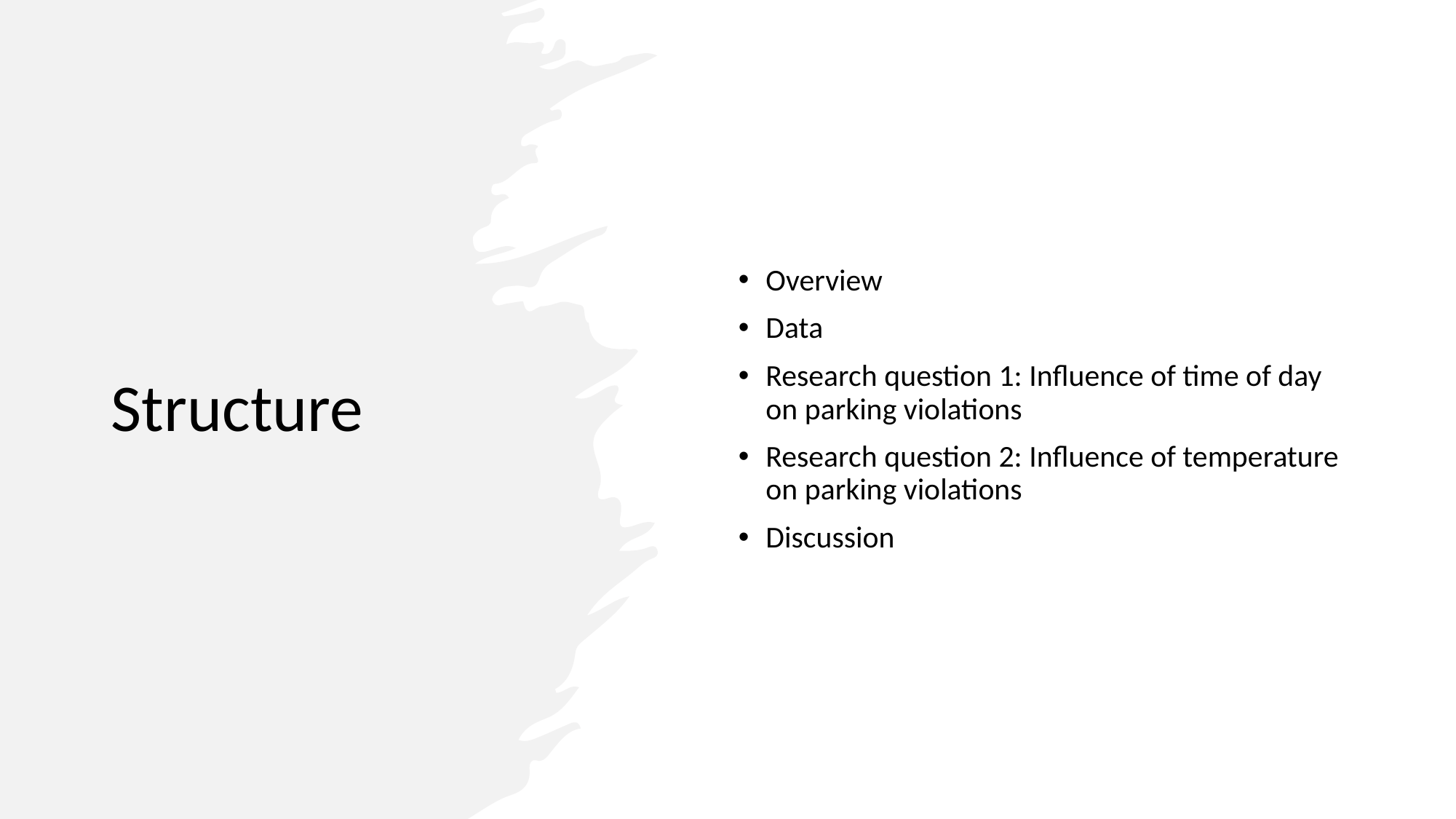

# Structure
Overview
Data
Research question 1: Influence of time of day on parking violations
Research question 2: Influence of temperature on parking violations
Discussion